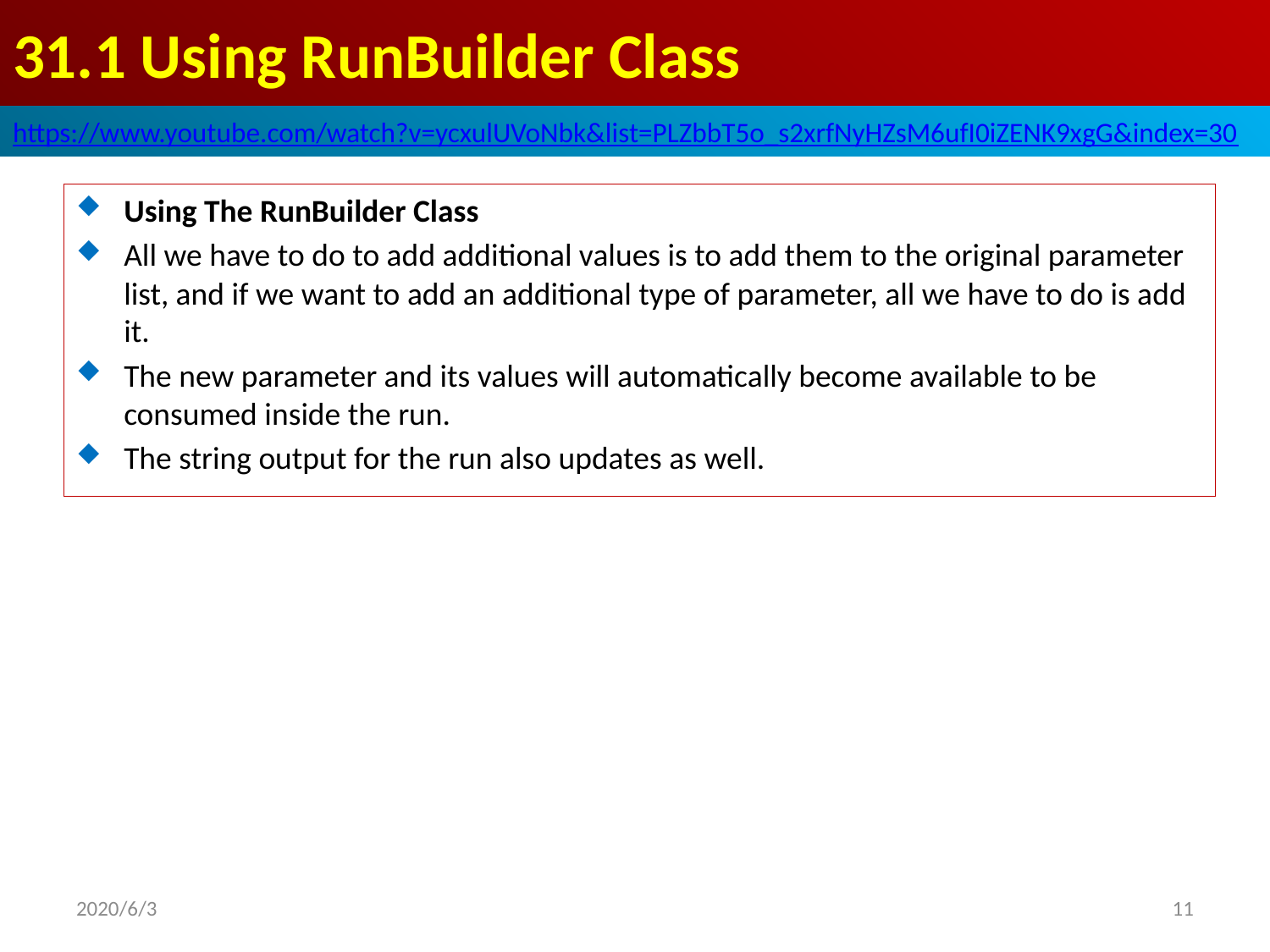

# 31.1 Using RunBuilder Class
https://www.youtube.com/watch?v=ycxulUVoNbk&list=PLZbbT5o_s2xrfNyHZsM6ufI0iZENK9xgG&index=30
Using The RunBuilder Class
All we have to do to add additional values is to add them to the original parameter list, and if we want to add an additional type of parameter, all we have to do is add it.
The new parameter and its values will automatically become available to be consumed inside the run.
The string output for the run also updates as well.
2020/6/3
11